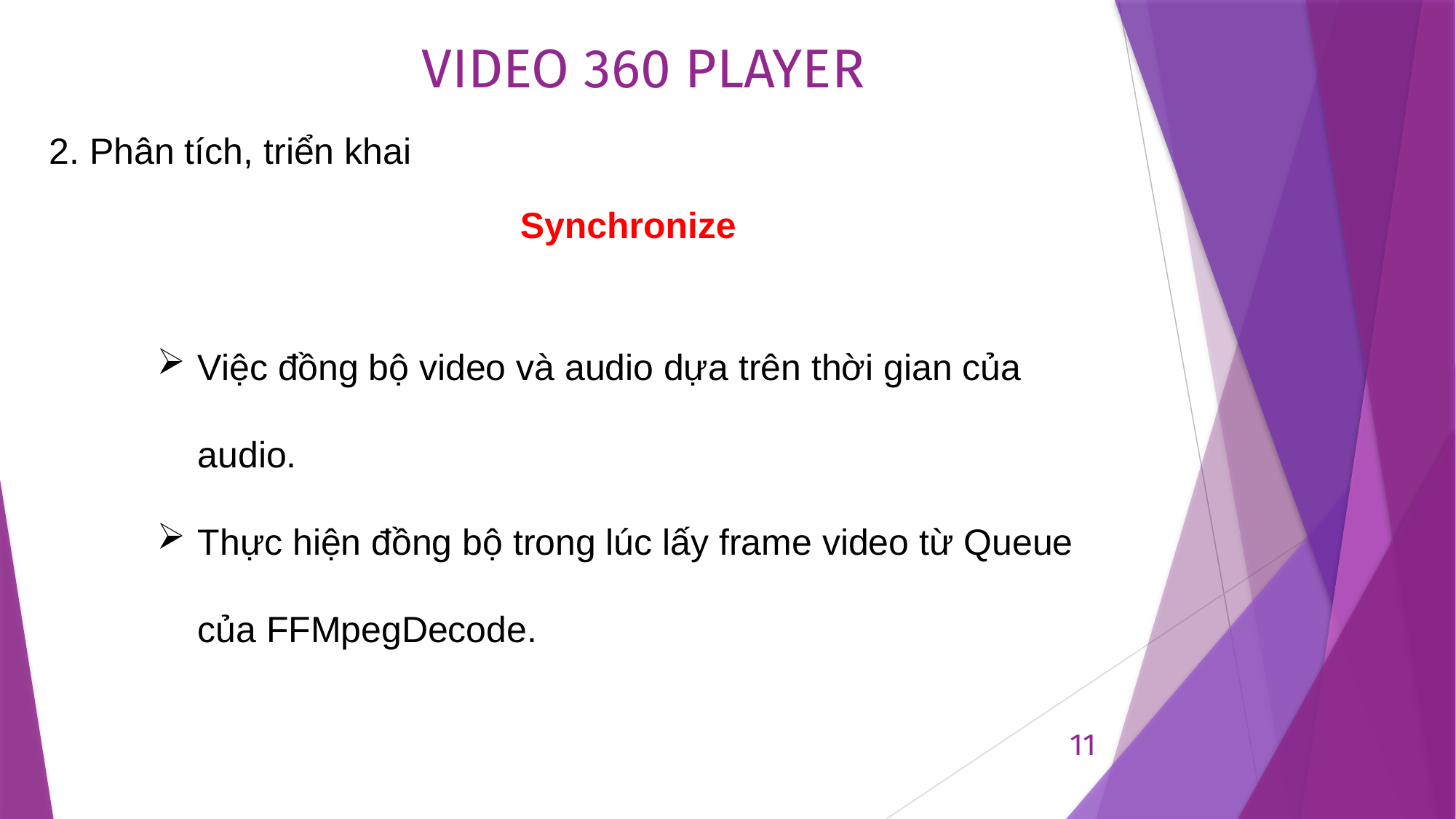

2. Phân tích, triển khai
Synchronize
Việc đồng bộ video và audio dựa trên thời gian của audio.
Thực hiện đồng bộ trong lúc lấy frame video từ Queue của FFMpegDecode.
11